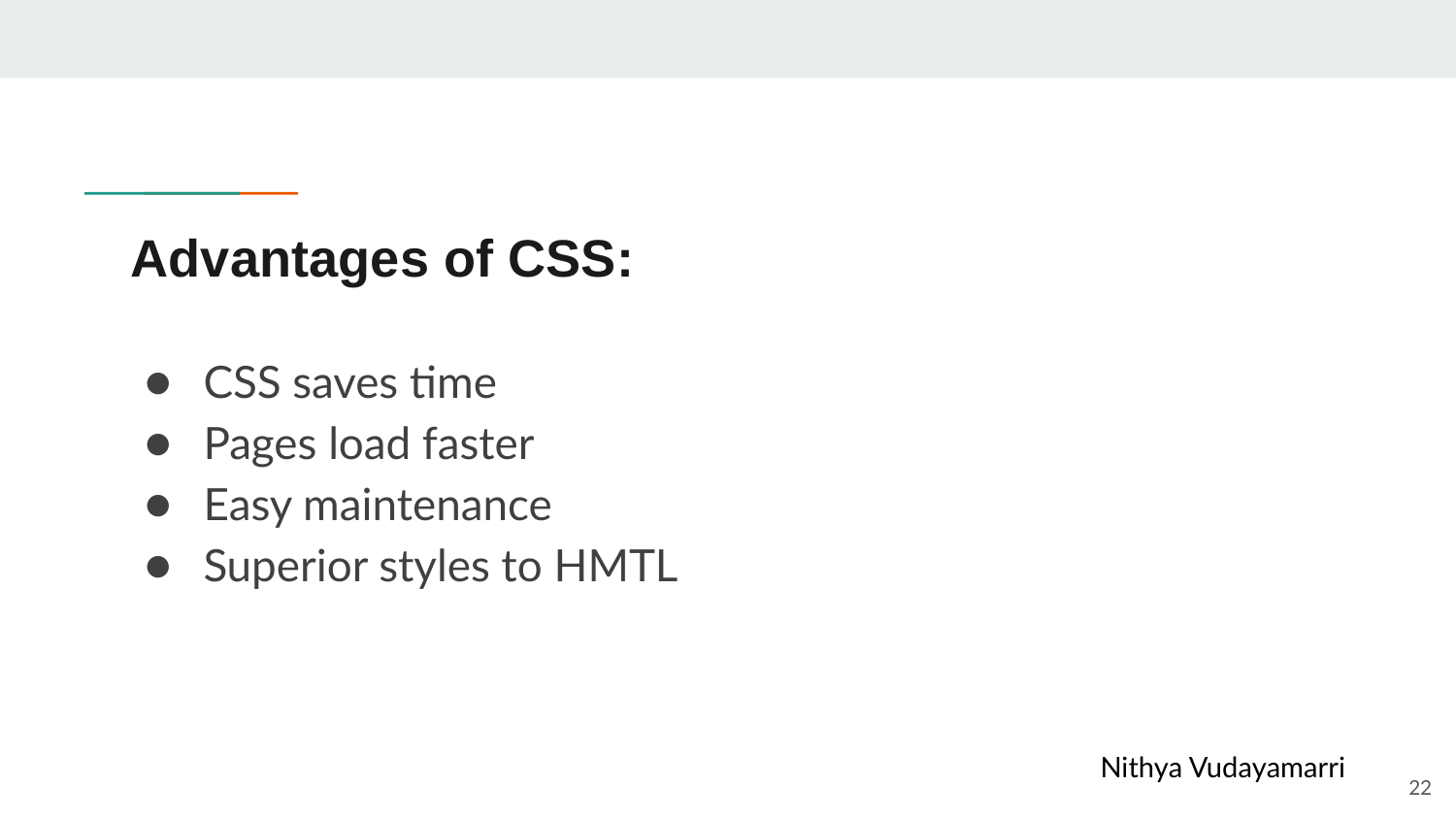

# Advantages of CSS:
CSS saves time
Pages load faster
Easy maintenance
Superior styles to HMTL
Nithya Vudayamarri
22